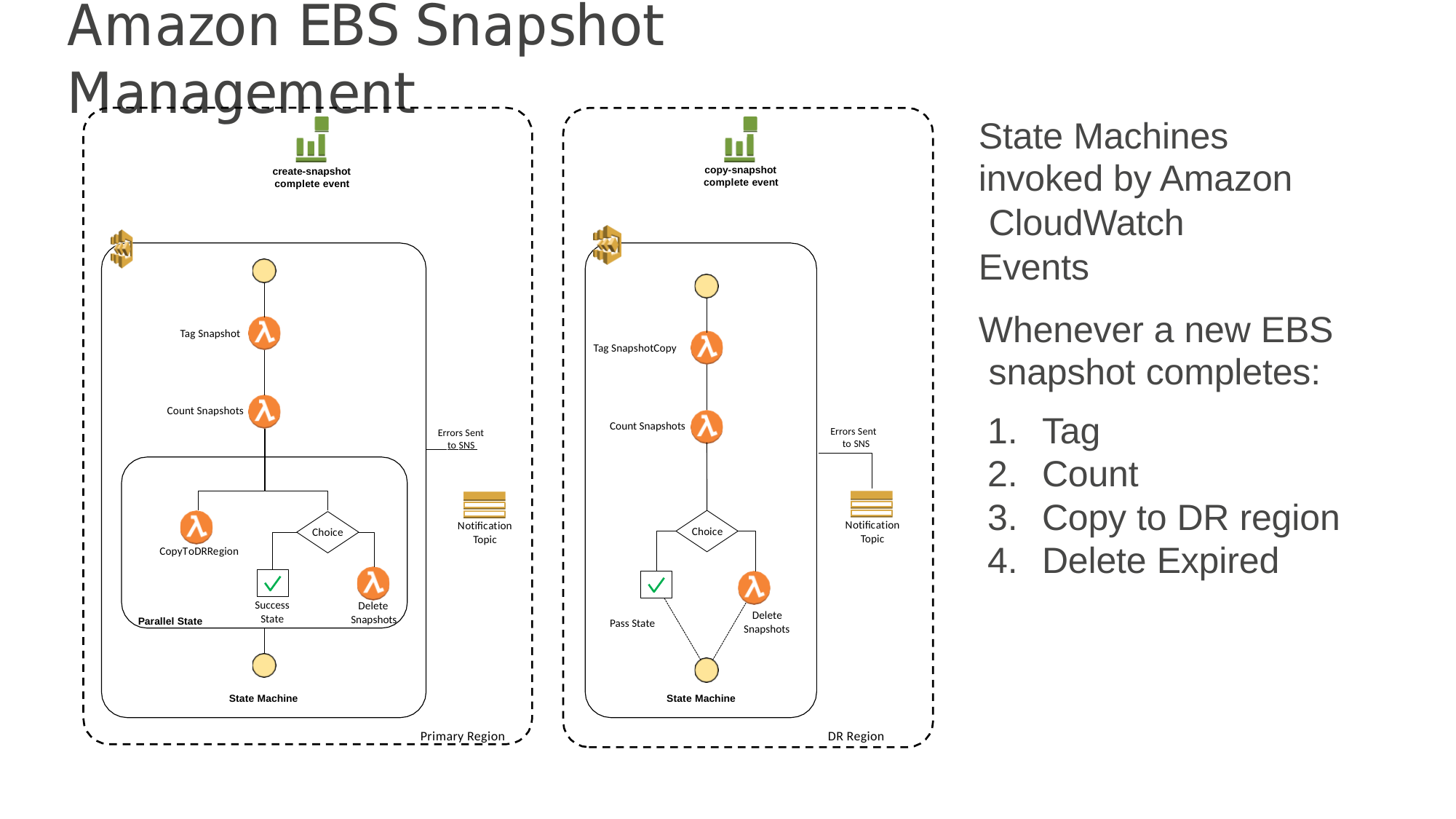

# Amazon EBS Snapshot Management

State Machines

invoked by Amazon  CloudWatch Events
copy-snapshot
complete event
create-snapshot
complete event

Whenever a new EBS  snapshot completes:
Tag Snapshot
Tag SnapshotCopy
Count Snapshots
Tag
Count
Copy to DR region
Delete Expired
Count Snapshots
Errors Sent  to SNS
Errors Sent
        to SNS

Notification
Topic
Notification
Topic
Choice
Choice
CopyToDRRegion
Success
State
Delete
Snapshots
Delete
Snapshots
Parallel State
Pass State
State Machine
State Machine
Primary Region
DR Region